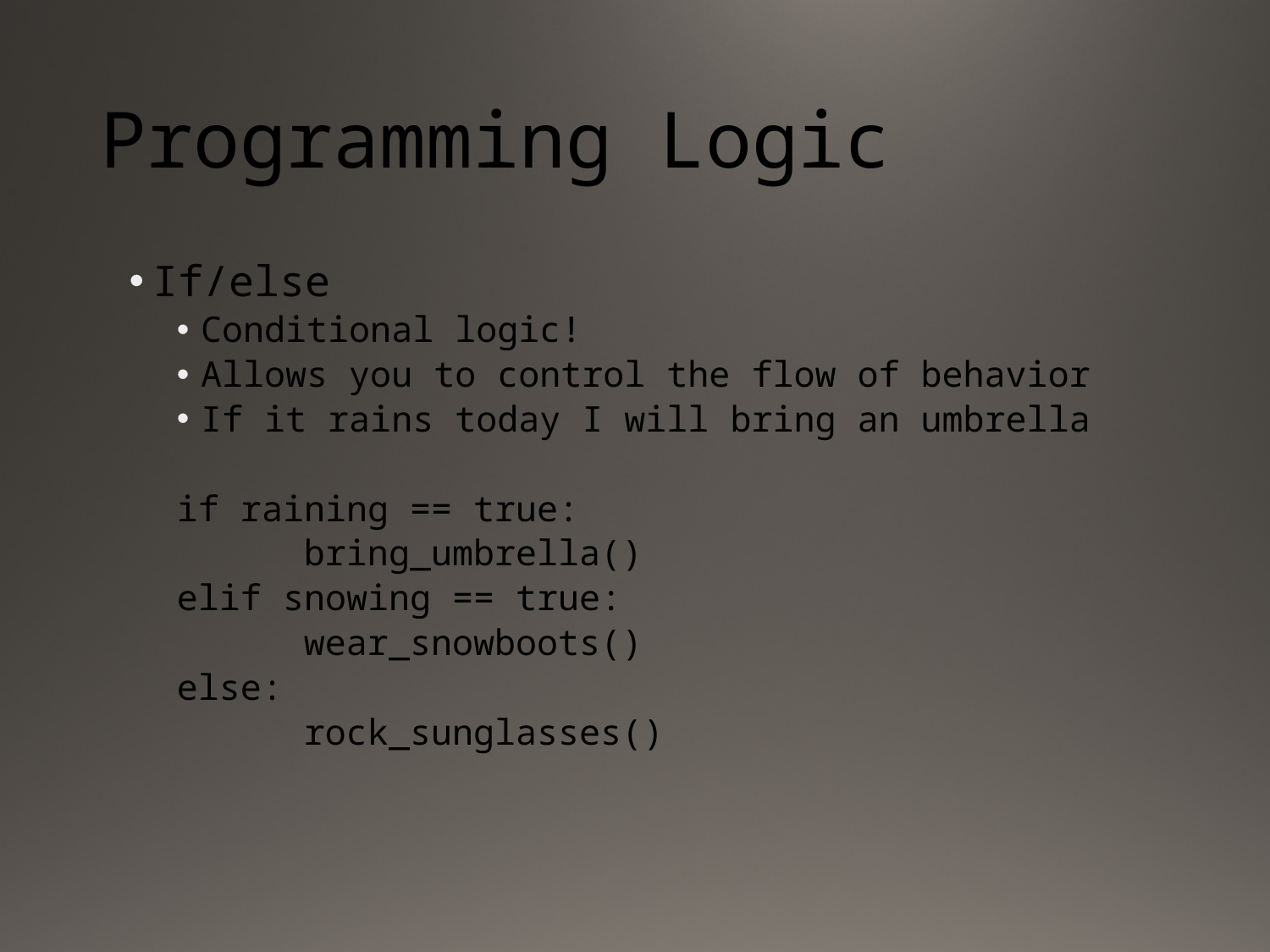

# Programming Logic
If/else
Conditional logic!
Allows you to control the flow of behavior
If it rains today I will bring an umbrella

if raining == true:
	bring_umbrella()
elif snowing == true:
	wear_snowboots()
else:
	rock_sunglasses()